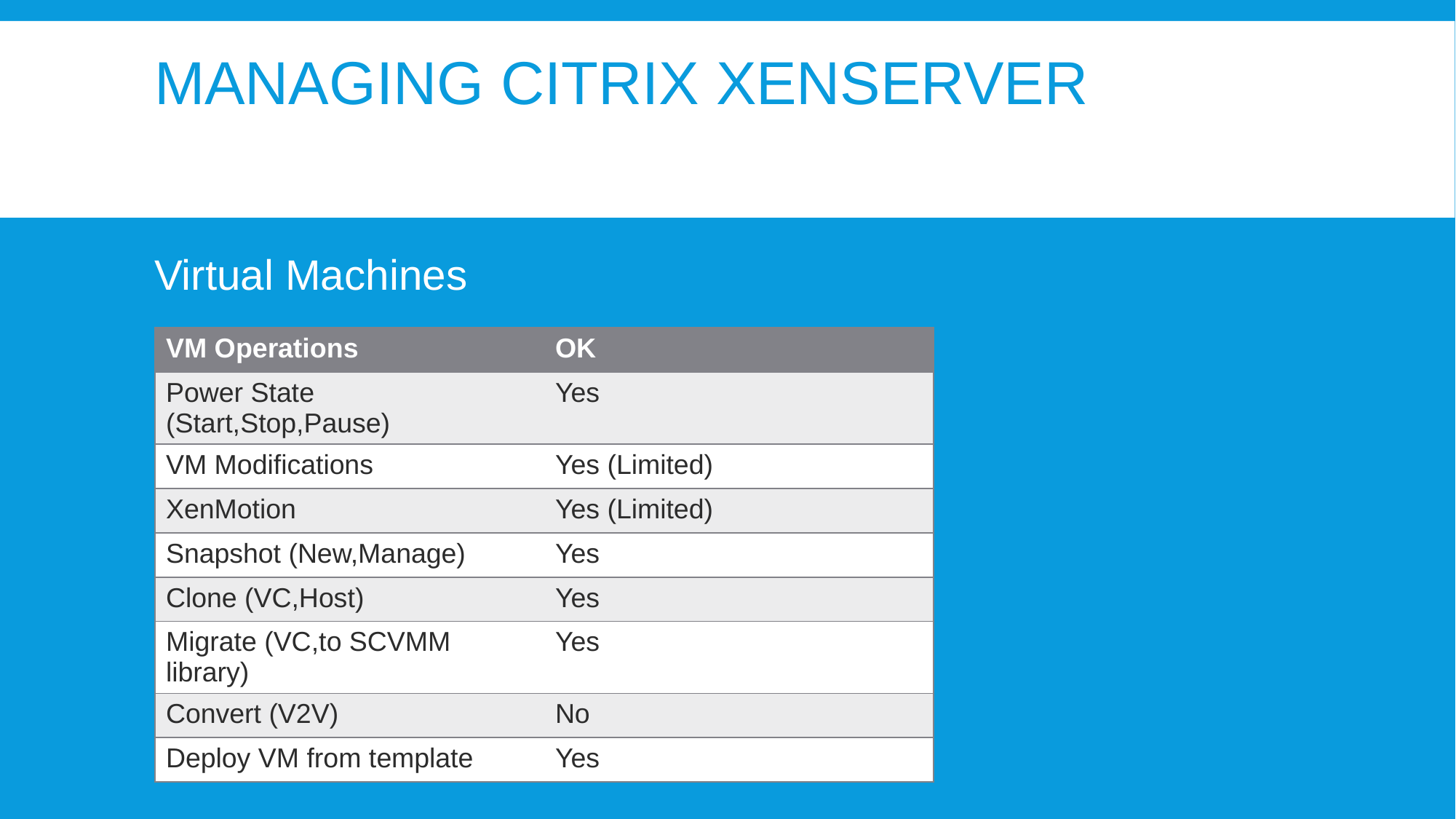

# Managing citrix xenserver
Virtual Machines
| VM Operations | OK |
| --- | --- |
| Power State (Start,Stop,Pause) | Yes |
| VM Modifications | Yes (Limited) |
| XenMotion | Yes (Limited) |
| Snapshot (New,Manage) | Yes |
| Clone (VC,Host) | Yes |
| Migrate (VC,to SCVMM library) | Yes |
| Convert (V2V) | No |
| Deploy VM from template | Yes |